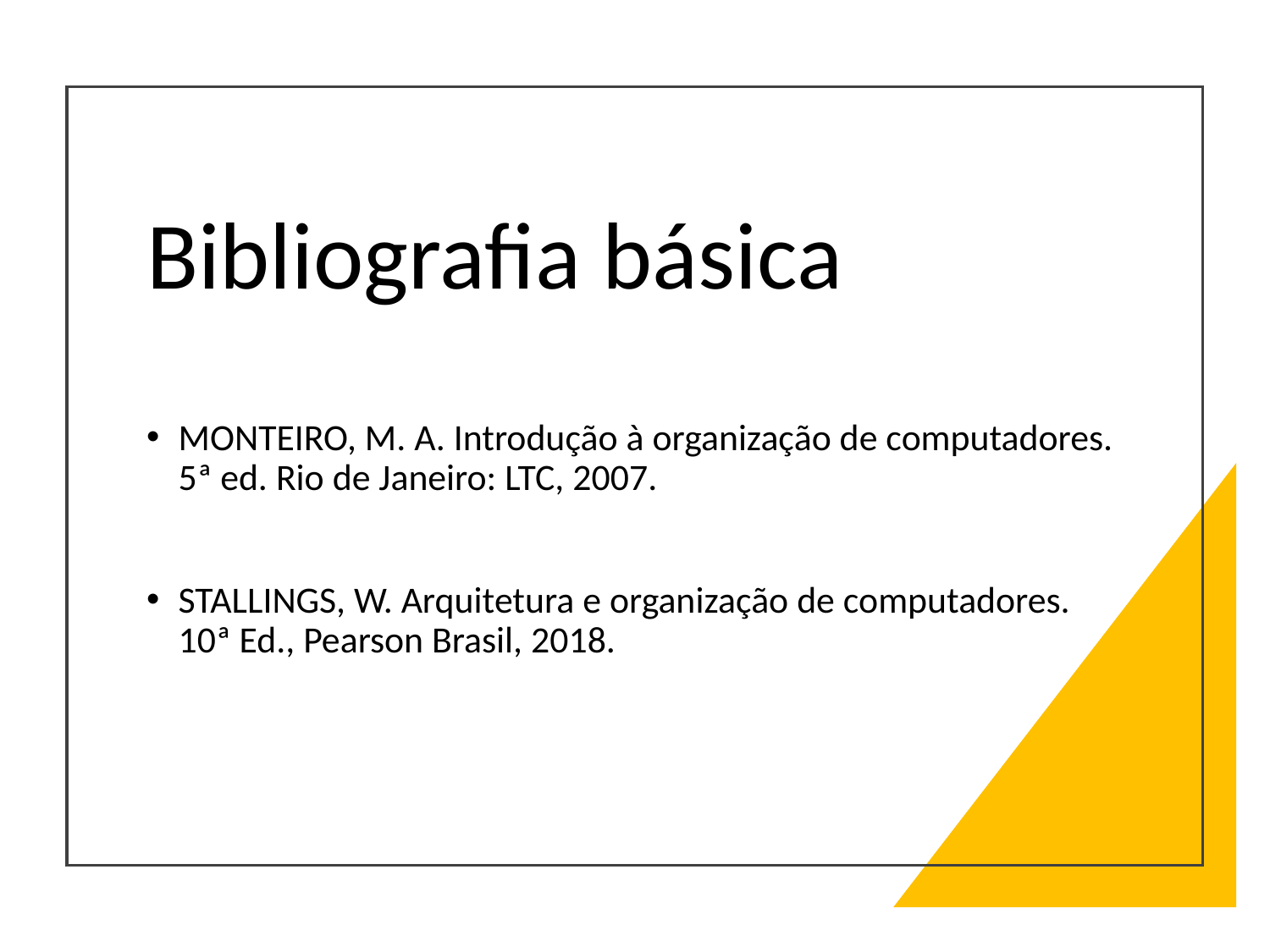

# Bibliografia básica
MONTEIRO, M. A. Introdução à organização de computadores. 5ª ed. Rio de Janeiro: LTC, 2007.

STALLINGS, W. Arquitetura e organização de computadores. 10ª Ed., Pearson Brasil, 2018.